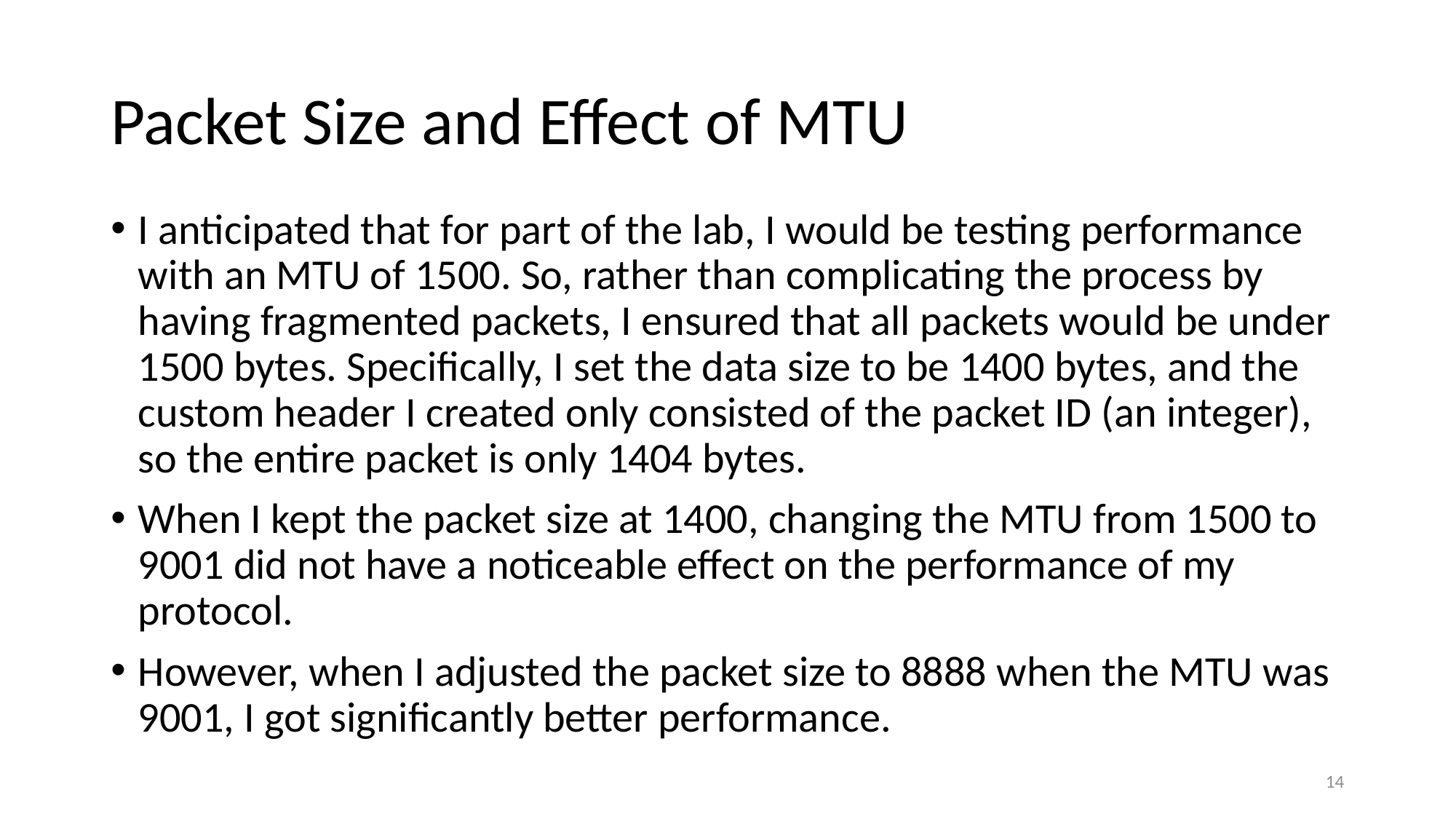

# Packet Size and Effect of MTU
I anticipated that for part of the lab, I would be testing performance with an MTU of 1500. So, rather than complicating the process by having fragmented packets, I ensured that all packets would be under 1500 bytes. Specifically, I set the data size to be 1400 bytes, and the custom header I created only consisted of the packet ID (an integer), so the entire packet is only 1404 bytes.
When I kept the packet size at 1400, changing the MTU from 1500 to 9001 did not have a noticeable effect on the performance of my protocol.
However, when I adjusted the packet size to 8888 when the MTU was 9001, I got significantly better performance.
14